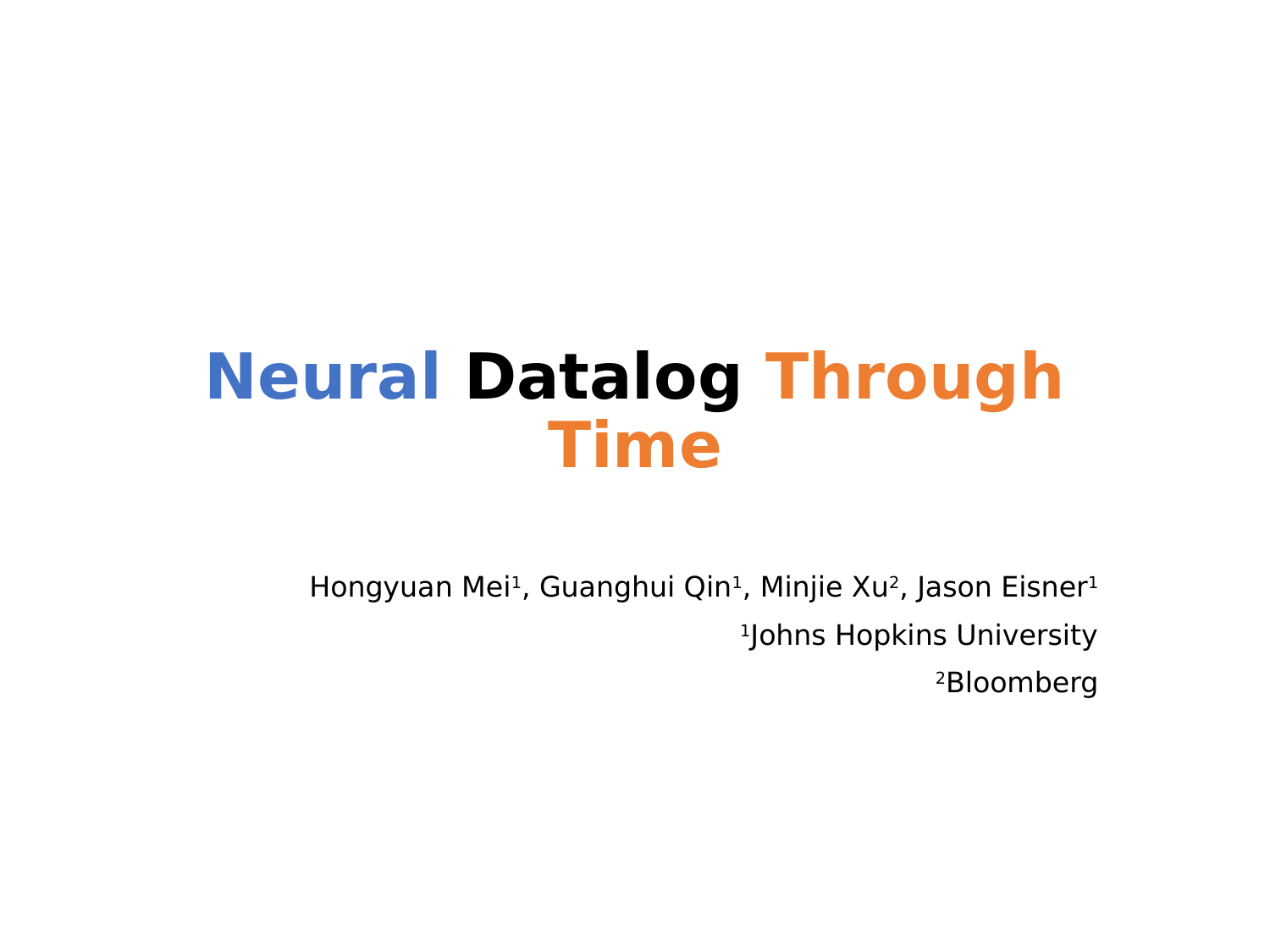

# Neural Datalog Through Time
Hongyuan Mei1, Guanghui Qin1, Minjie Xu2, Jason Eisner1
1Johns Hopkins University
2Bloomberg